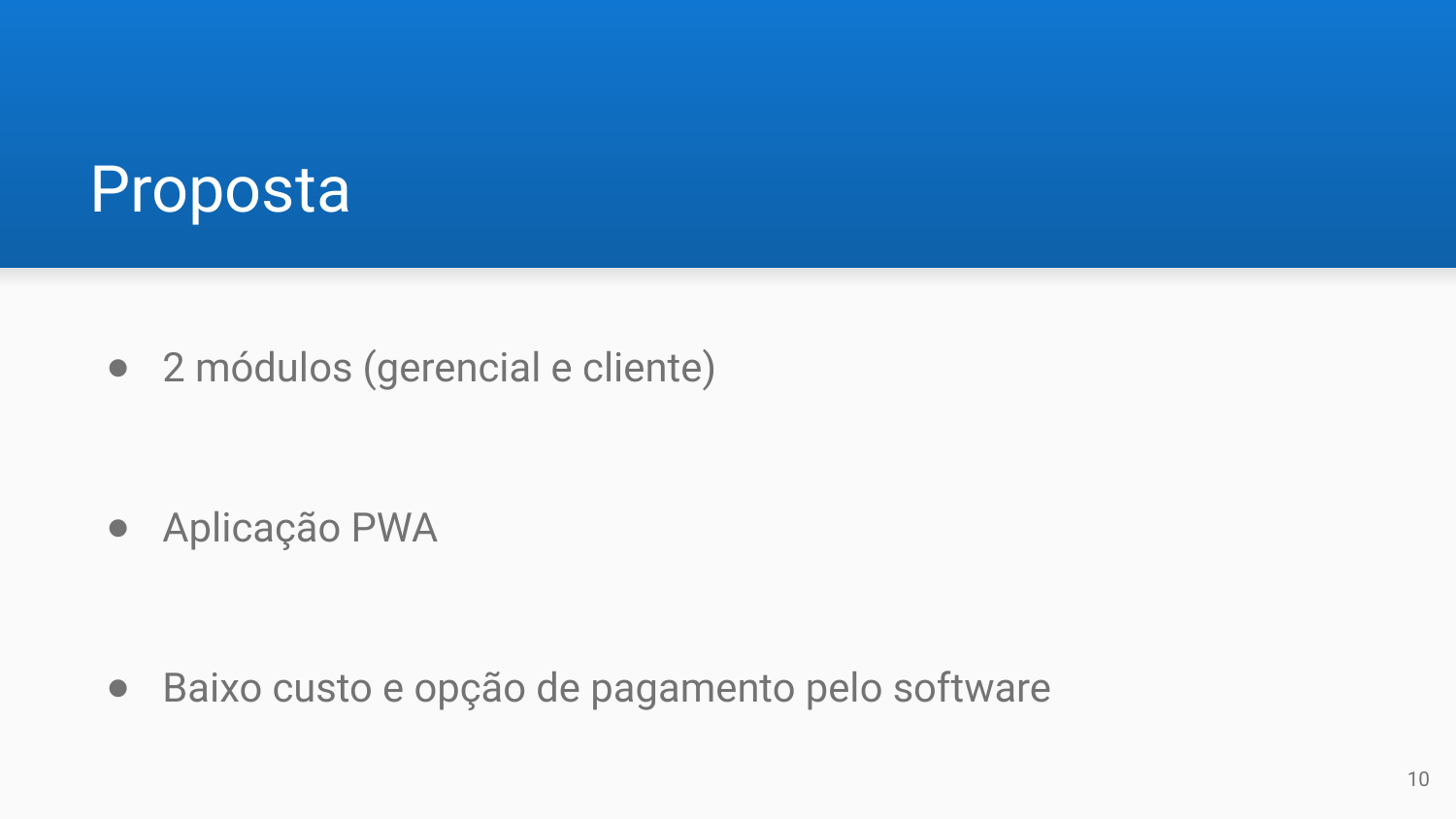

# Proposta
2 módulos (gerencial e cliente)

Aplicação PWA

Baixo custo e opção de pagamento pelo software
10